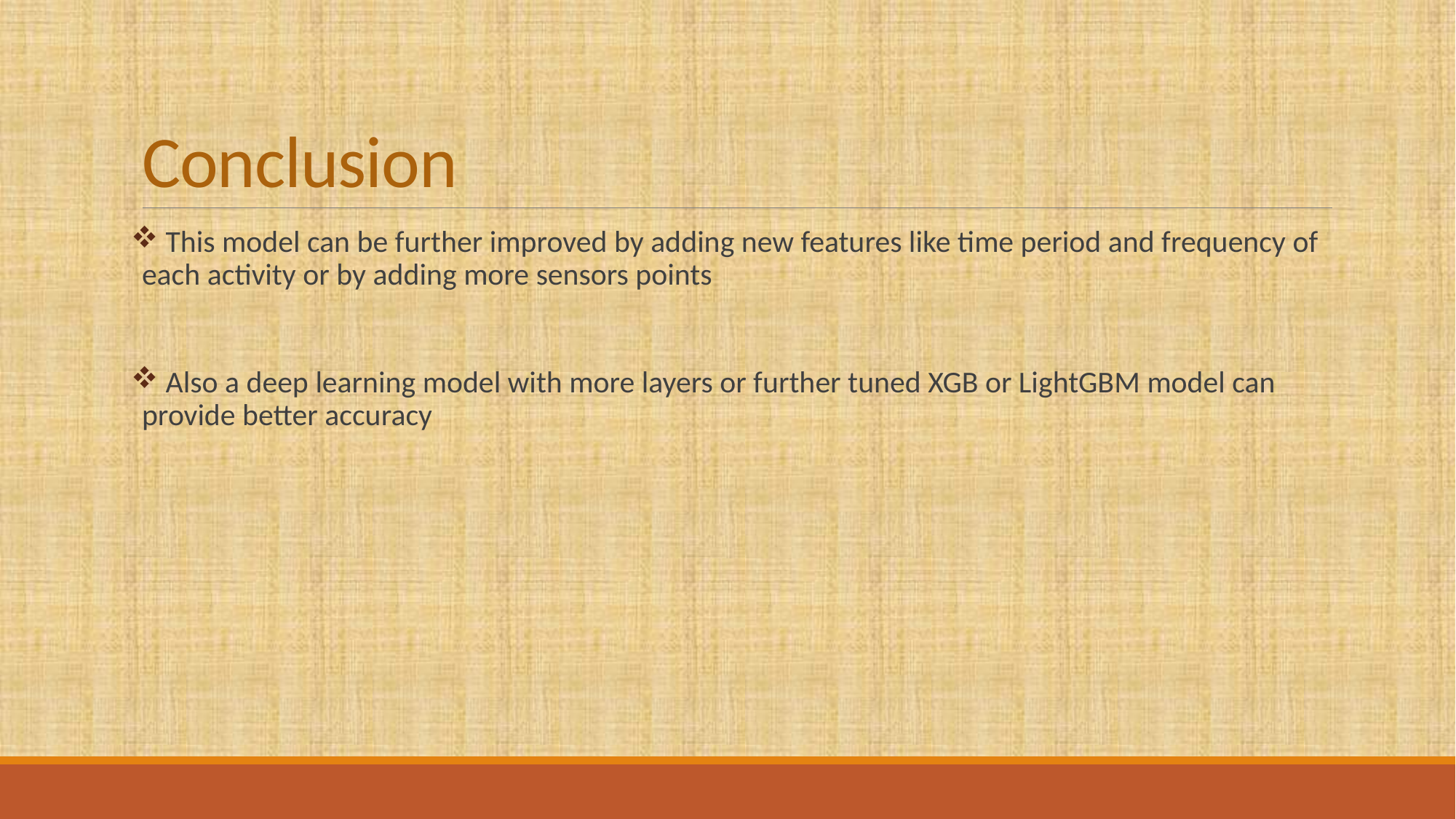

# Conclusion
 This model can be further improved by adding new features like time period and frequency of each activity or by adding more sensors points

 Also a deep learning model with more layers or further tuned XGB or LightGBM model can provide better accuracy